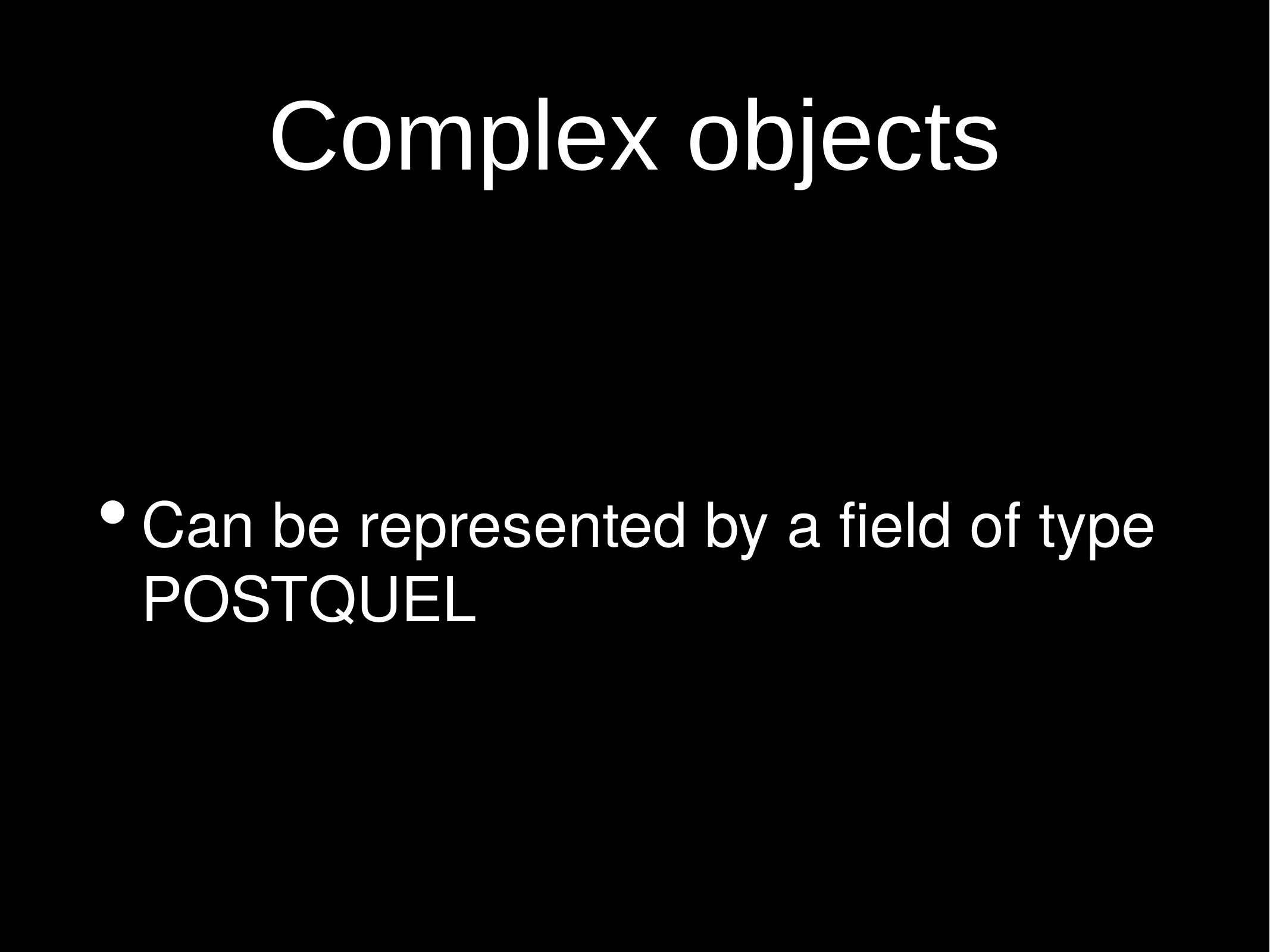

# Complex objects
Can be represented by a field of type POSTQUEL